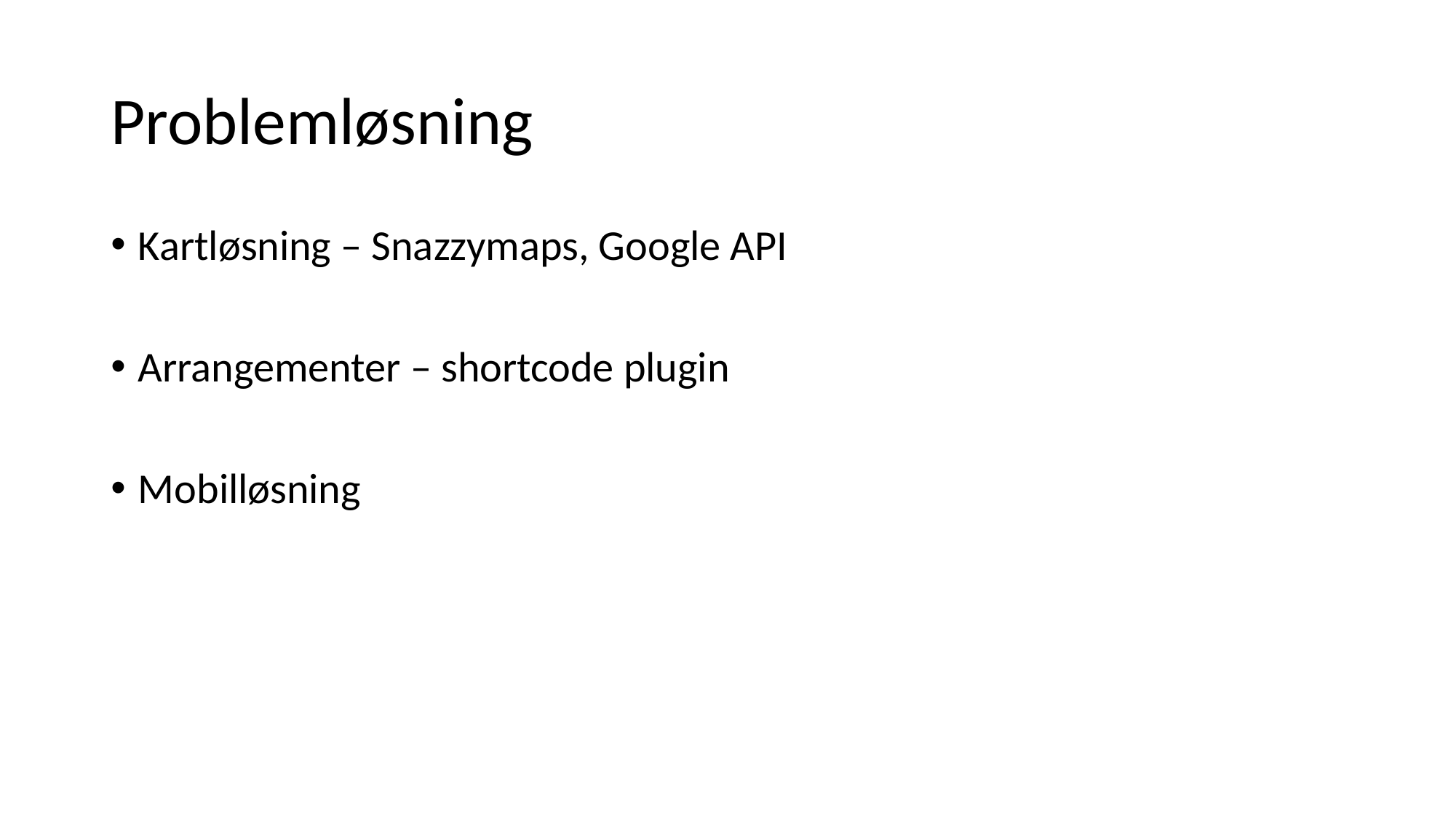

# Problemløsning
Kartløsning – Snazzymaps, Google API

Arrangementer – shortcode plugin

Mobilløsning